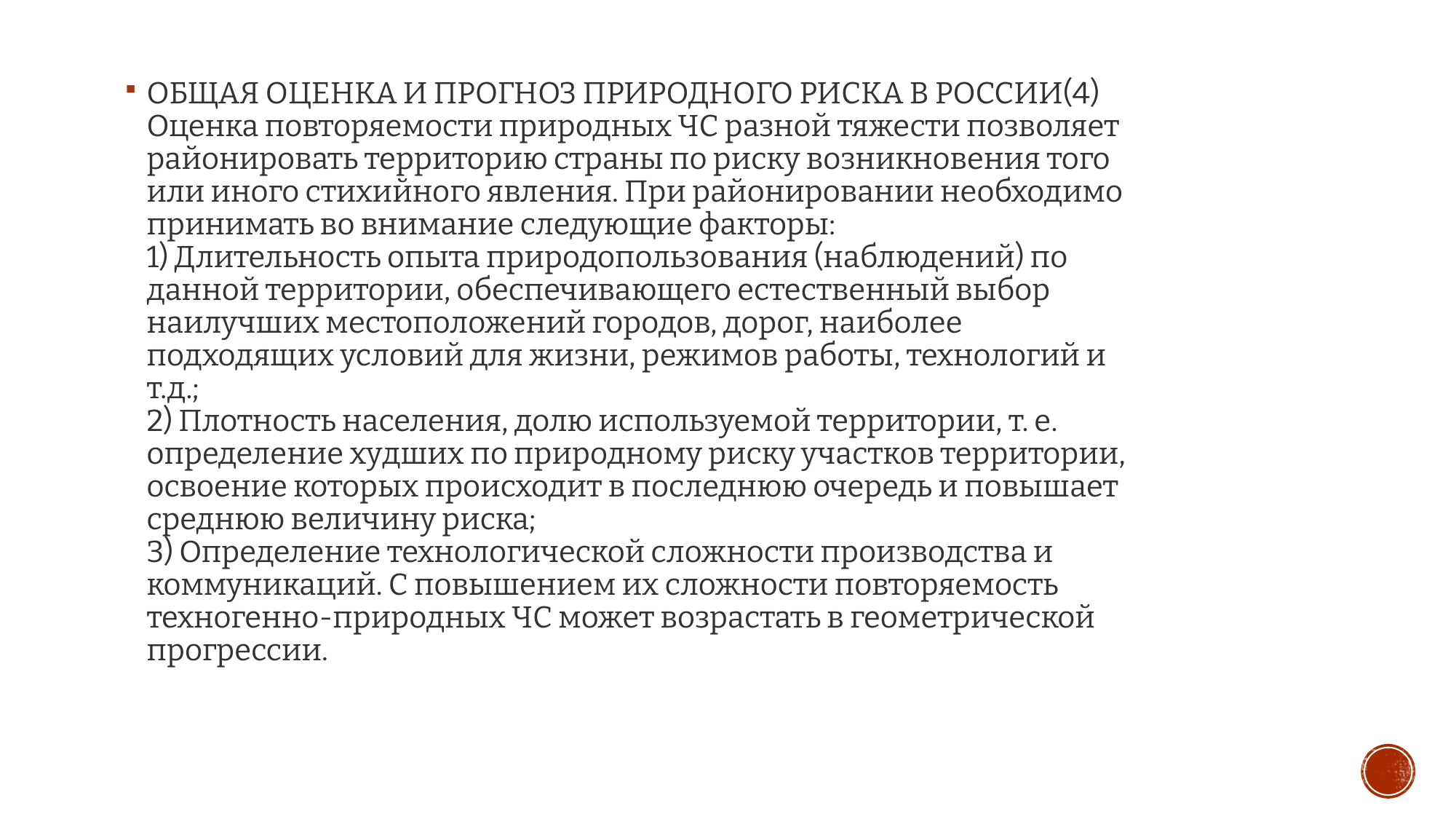

ОБЩАЯ ОЦЕНКА И ПРОГНОЗ ПРИРОДНОГО РИСКА В РОССИИ(4)
Оценка повторяемости природных ЧС разной тяжести позволяет районировать территорию страны по риску возникновения того или иного стихийного явления. При районировании необходимо принимать во внимание следующие факторы:
1) Длительность опыта природопользования (наблюдений) по данной территории, обеспечивающего естественный выбор наилучших местоположений городов, дорог, наиболее подходящих условий для жизни, режимов работы, технологий и т.д.;
2) Плотность населения, долю используемой территории, т. е. определение худших по природному риску участков территории, освоение которых происходит в последнюю очередь и повышает среднюю величину риска;
3) Определение технологической сложности производства и коммуникаций. С повышением их сложности повторяемость техногенно-природных ЧС может возрастать в геометрической прогрессии.